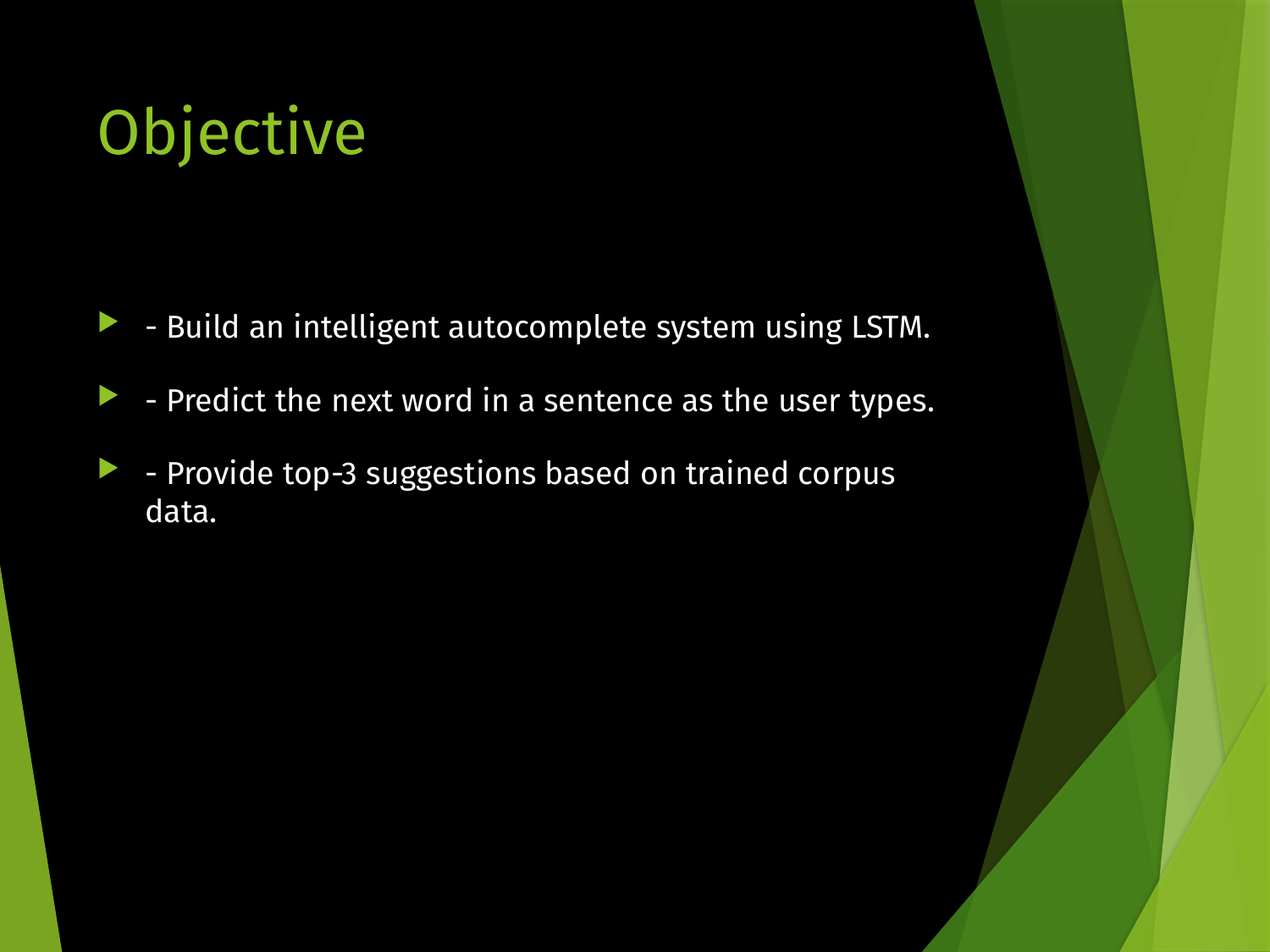

# Objective
- Build an intelligent autocomplete system using LSTM.
- Predict the next word in a sentence as the user types.
- Provide top-3 suggestions based on trained corpus data.